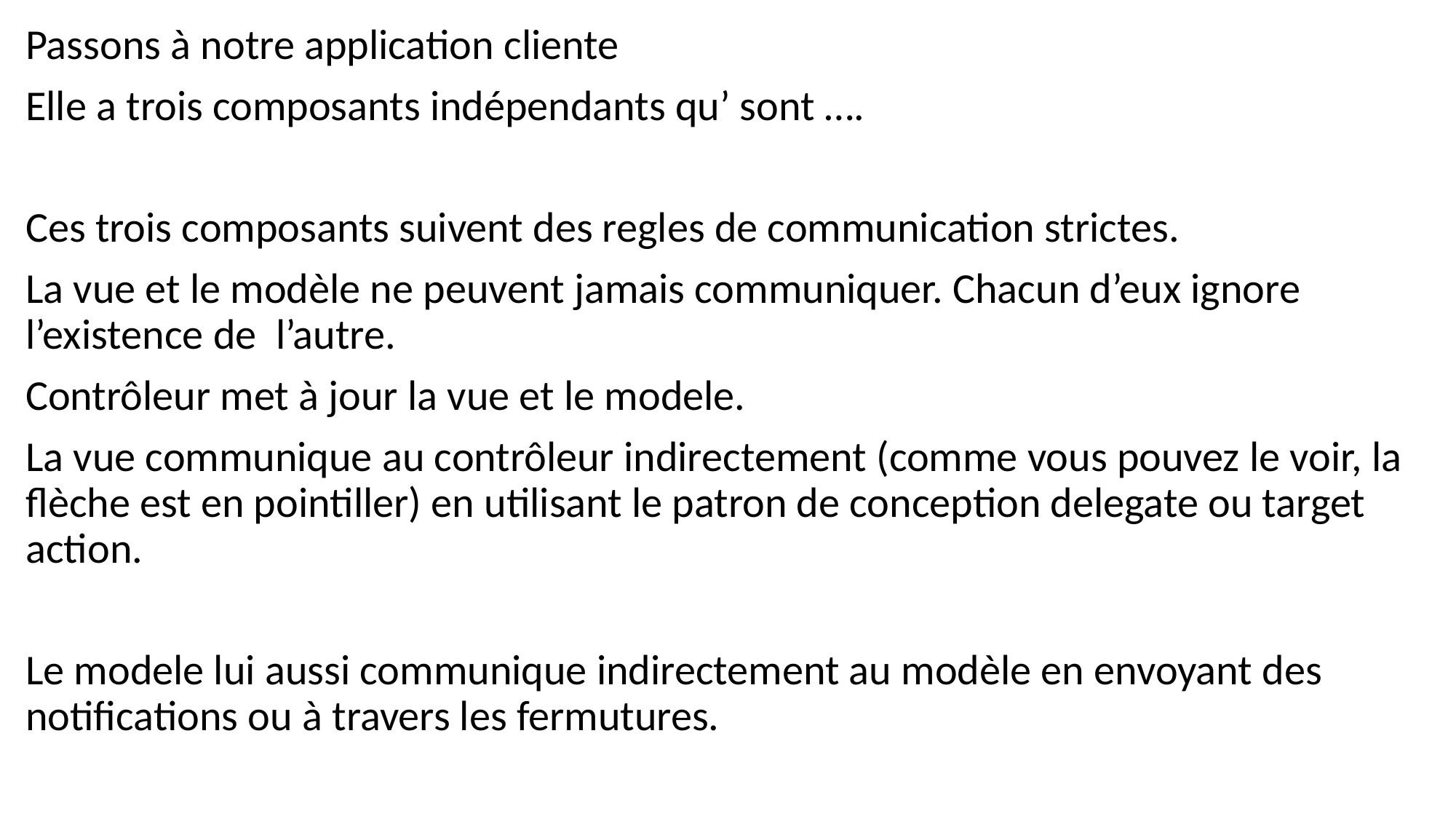

Passons à notre application cliente
Elle a trois composants indépendants qu’ sont ….

Ces trois composants suivent des regles de communication strictes.
La vue et le modèle ne peuvent jamais communiquer. Chacun d’eux ignore l’existence de  l’autre.
Contrôleur met à jour la vue et le modele.
La vue communique au contrôleur indirectement (comme vous pouvez le voir, la flèche est en pointiller) en utilisant le patron de conception delegate ou target action.

Le modele lui aussi communique indirectement au modèle en envoyant des notifications ou à travers les fermutures.